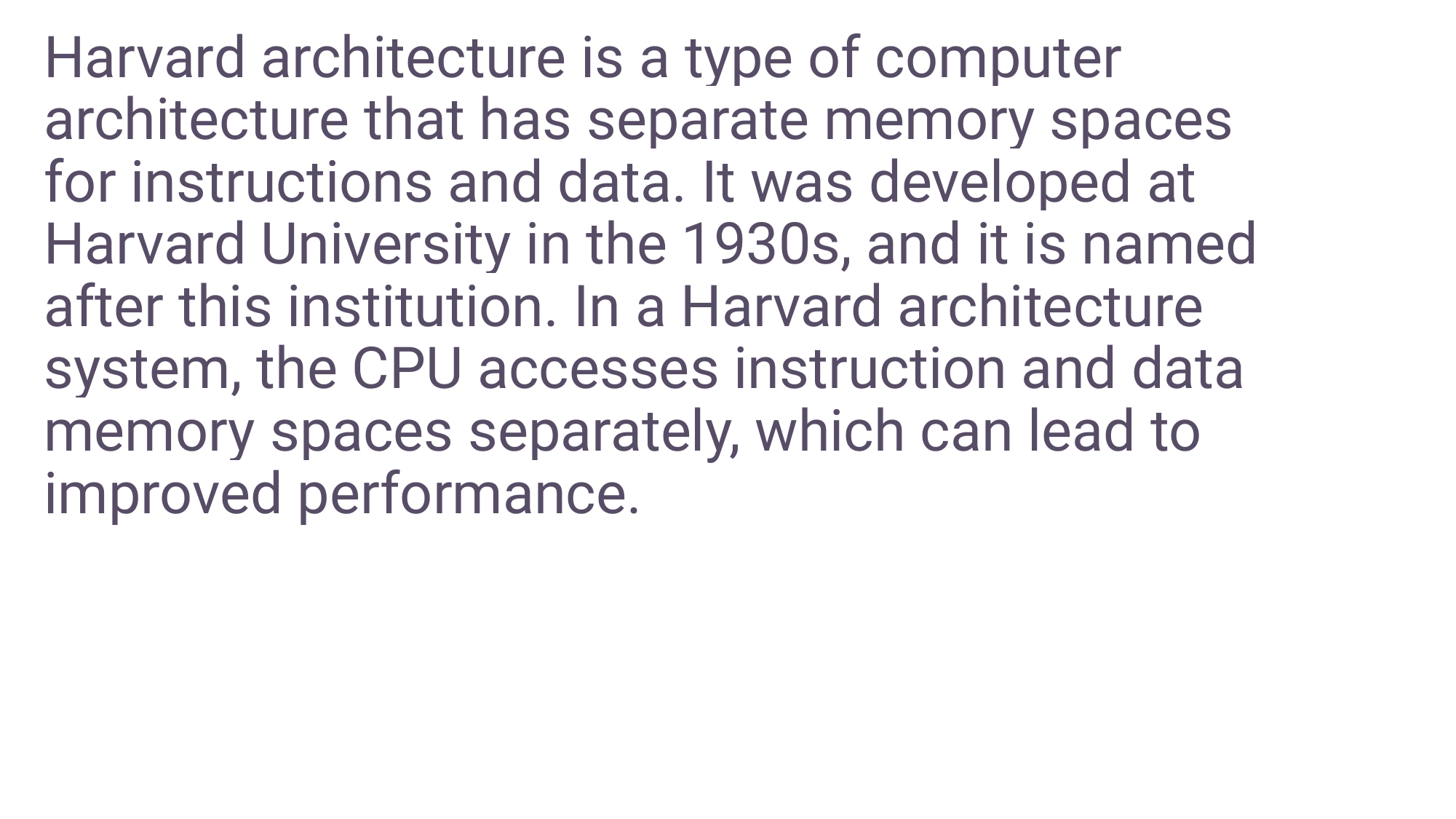

Harvard architecture is a type of computer architecture that has separate memory spaces for instructions and data. It was developed at Harvard University in the 1930s, and it is named after this institution. In a Harvard architecture system, the CPU accesses instruction and data memory spaces separately, which can lead to improved performance.

#